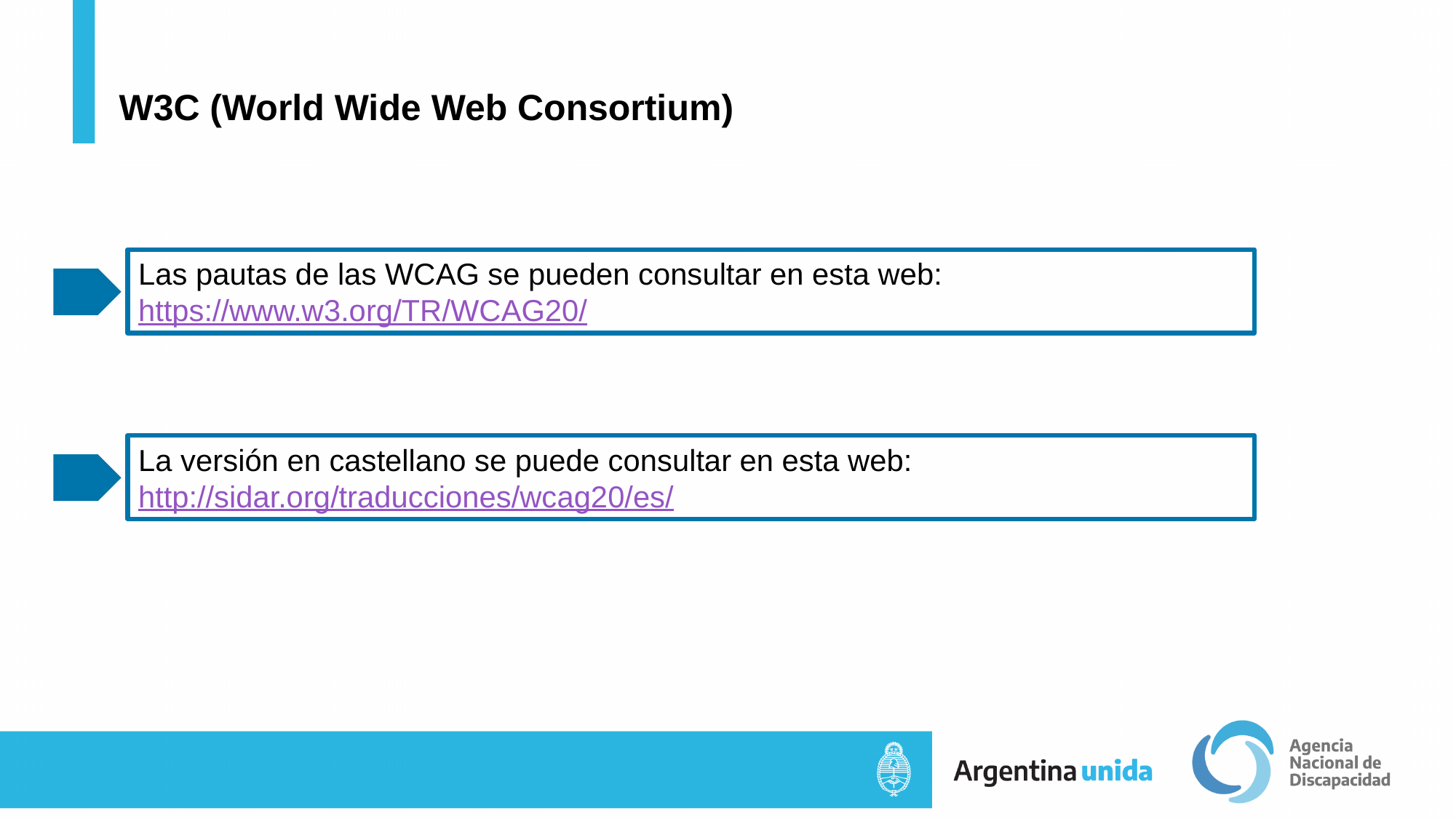

# W3C (World Wide Web Consortium)
Las pautas de las WCAG se pueden consultar en esta web:
https://www.w3.org/TR/WCAG20/

La versión en castellano se puede consultar en esta web:
http://sidar.org/traducciones/wcag20/es/